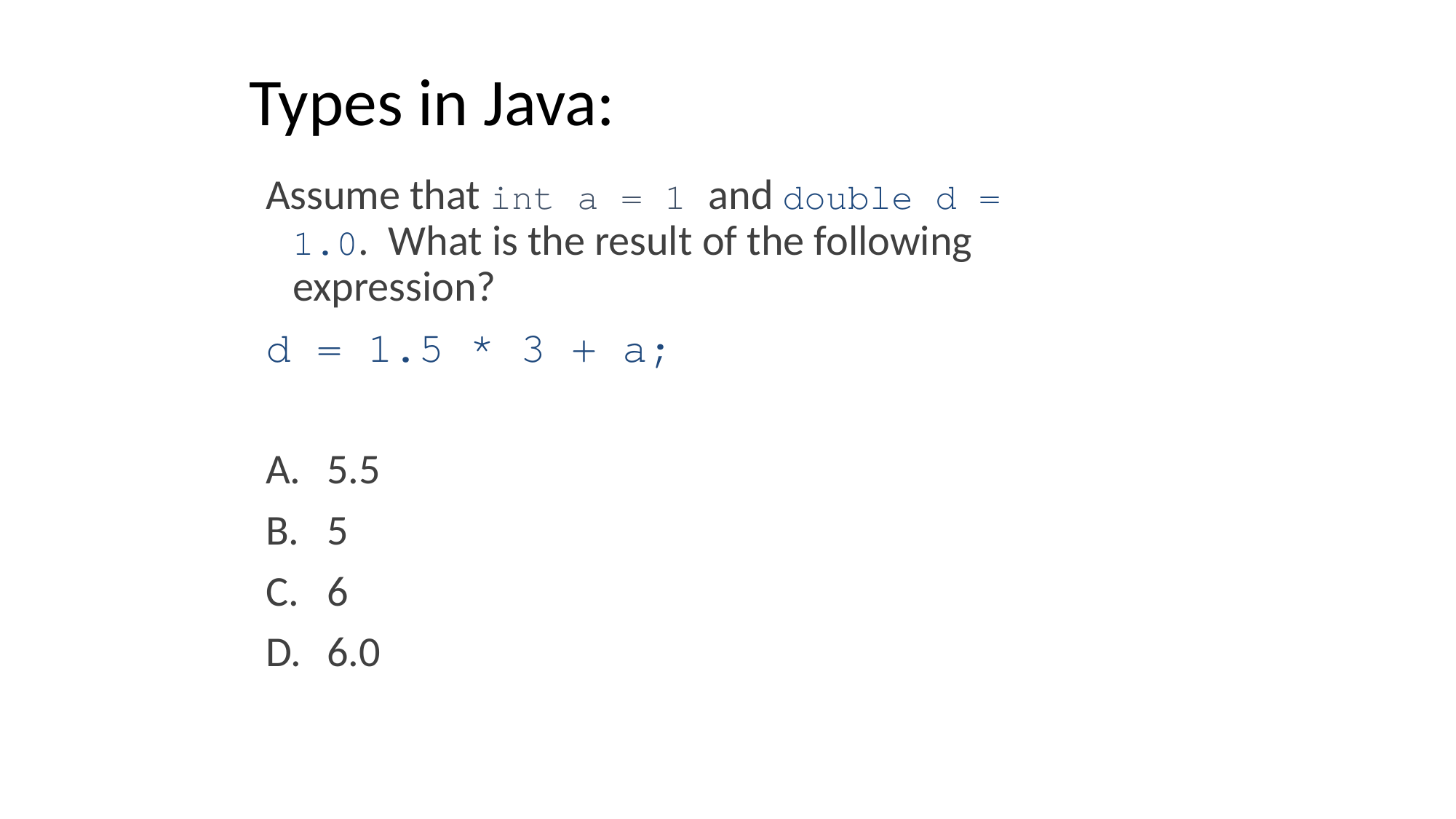

# Types in Java:
Assume that int a = 1 and double d = 1.0.  What is the result of the following expression?
d = 1.5 * 3 + a;

5.5
5
6
6.0